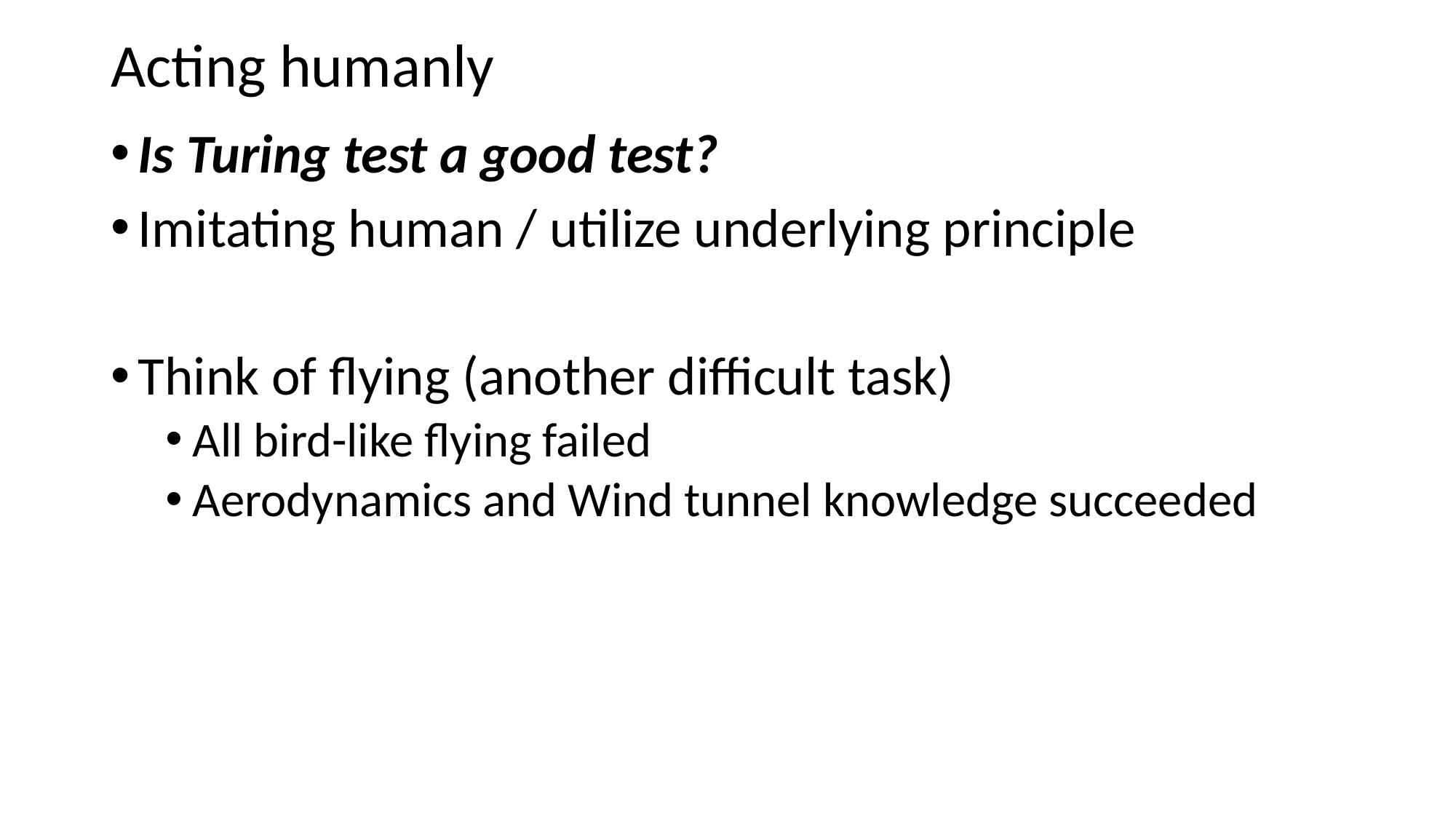

# Acting humanly
Is Turing test a good test?
Imitating human / utilize underlying principle

Think of flying (another difficult task)
All bird-like flying failed
Aerodynamics and Wind tunnel knowledge succeeded